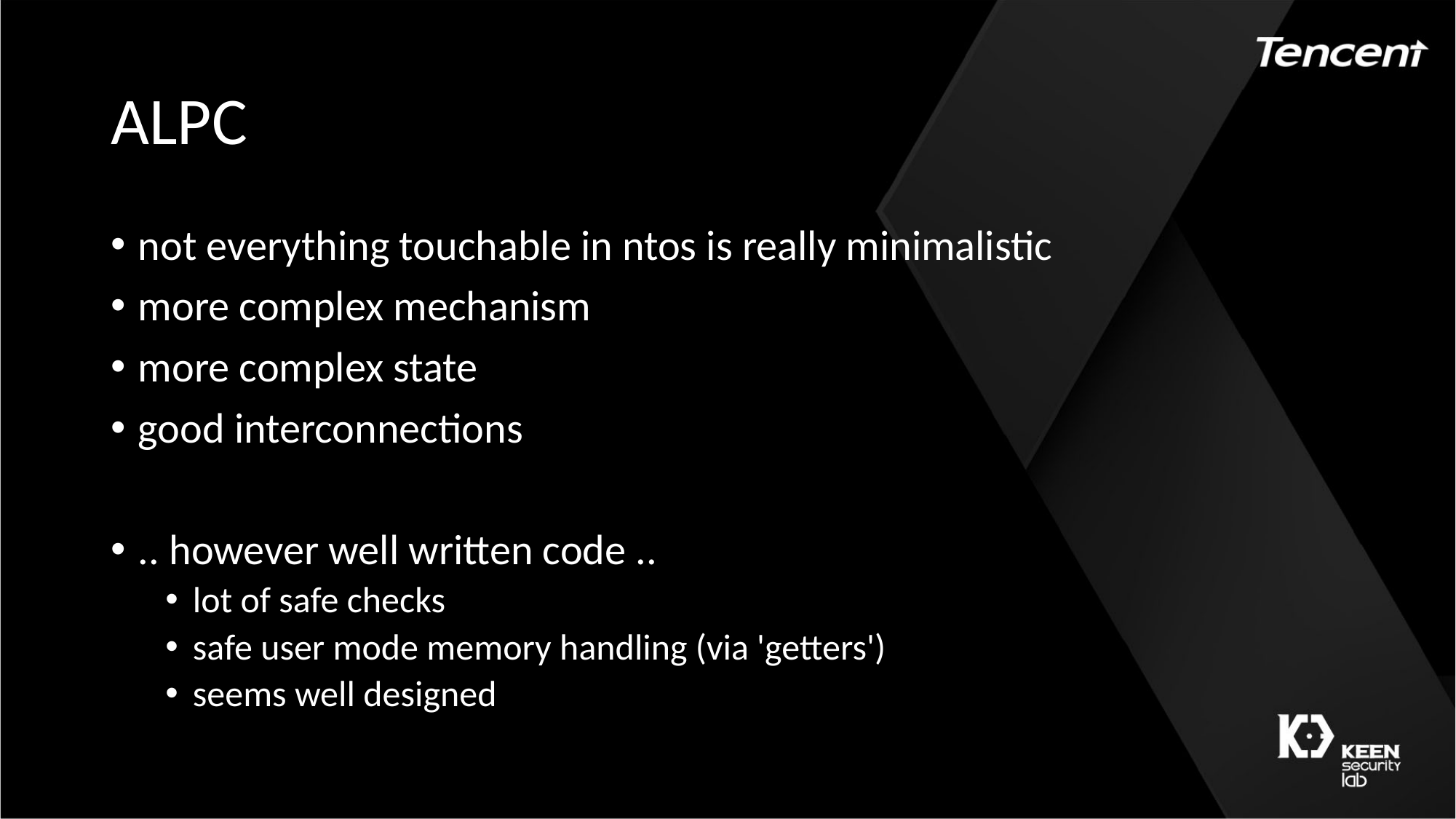

# ALPC
not everything touchable in ntos is really minimalistic
more complex mechanism
more complex state
good interconnections

.. however well written code ..
lot of safe checks
safe user mode memory handling (via 'getters')
seems well designed
http://alex-ionescu.com/Publications/SyScan/syscan2014.pdf